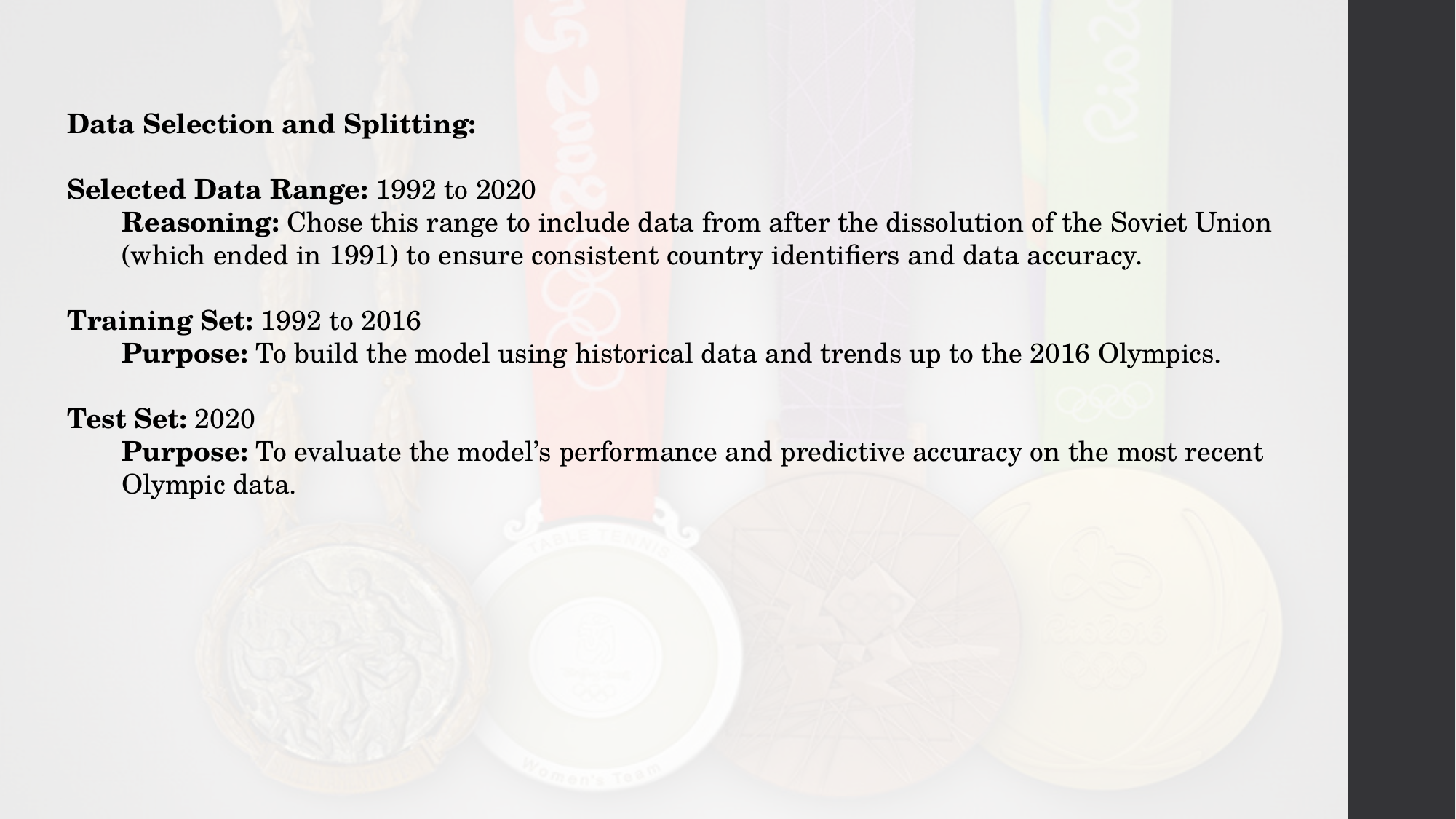

Data Selection and Splitting:

Selected Data Range: 1992 to 2020
Reasoning: Chose this range to include data from after the dissolution of the Soviet Union (which ended in 1991) to ensure consistent country identifiers and data accuracy.

Training Set: 1992 to 2016
Purpose: To build the model using historical data and trends up to the 2016 Olympics.

Test Set: 2020
Purpose: To evaluate the model’s performance and predictive accuracy on the most recent Olympic data.